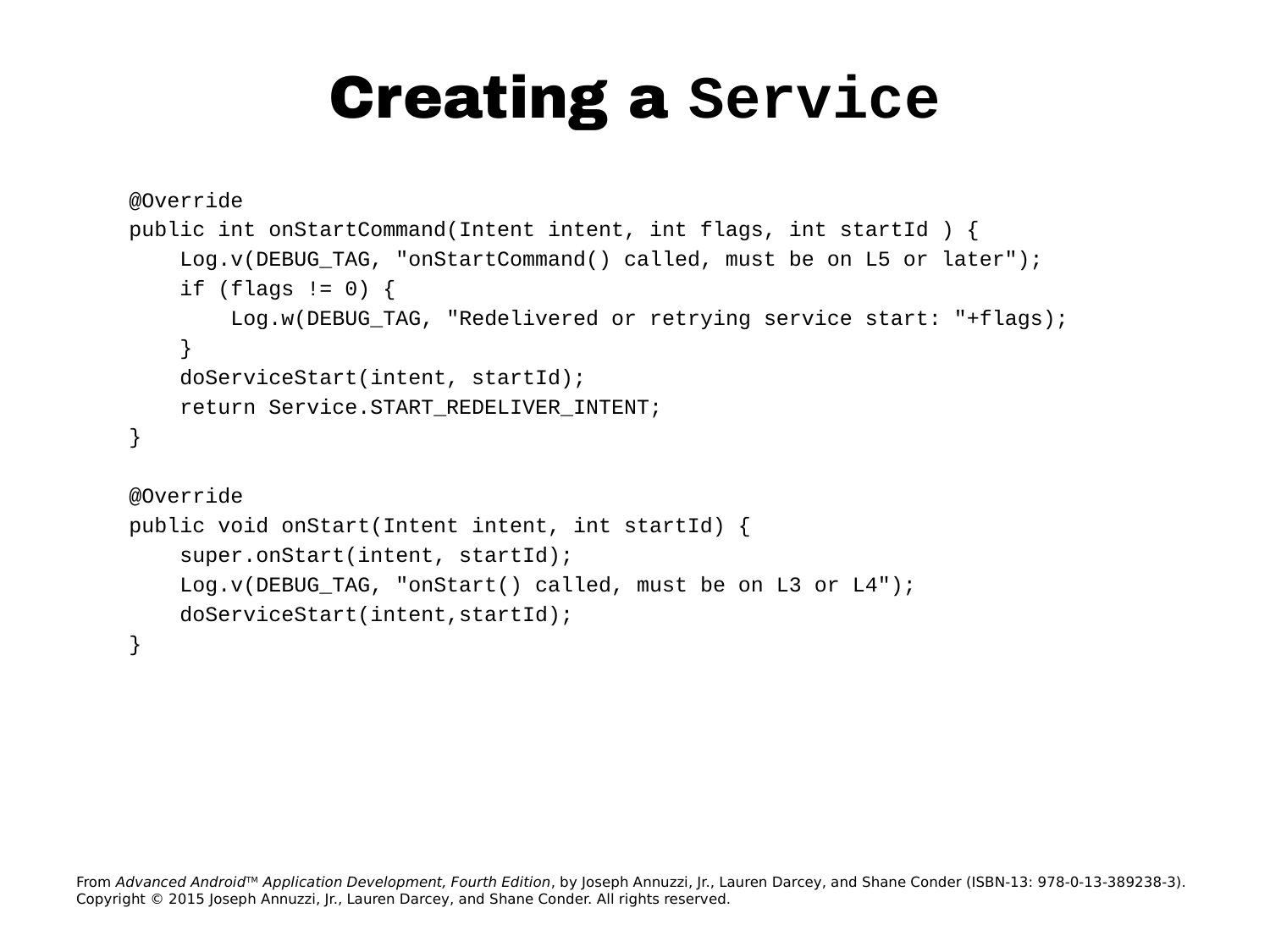

# Creating a Service
@Override
public int onStartCommand(Intent intent, int flags, int startId ) {
    Log.v(DEBUG_TAG, "onStartCommand() called, must be on L5 or later");
    if (flags != 0) {
        Log.w(DEBUG_TAG, "Redelivered or retrying service start: "+flags);
    }
    doServiceStart(intent, startId);
    return Service.START_REDELIVER_INTENT;
}

@Override
public void onStart(Intent intent, int startId) {
    super.onStart(intent, startId);
    Log.v(DEBUG_TAG, "onStart() called, must be on L3 or L4");
    doServiceStart(intent,startId);
}

From Advanced AndroidTM Application Development, Fourth Edition, by Joseph Annuzzi, Jr., Lauren Darcey, and Shane Conder (ISBN-13: 978-0-13-389238-3). Copyright © 2015 Joseph Annuzzi, Jr., Lauren Darcey, and Shane Conder. All rights reserved.